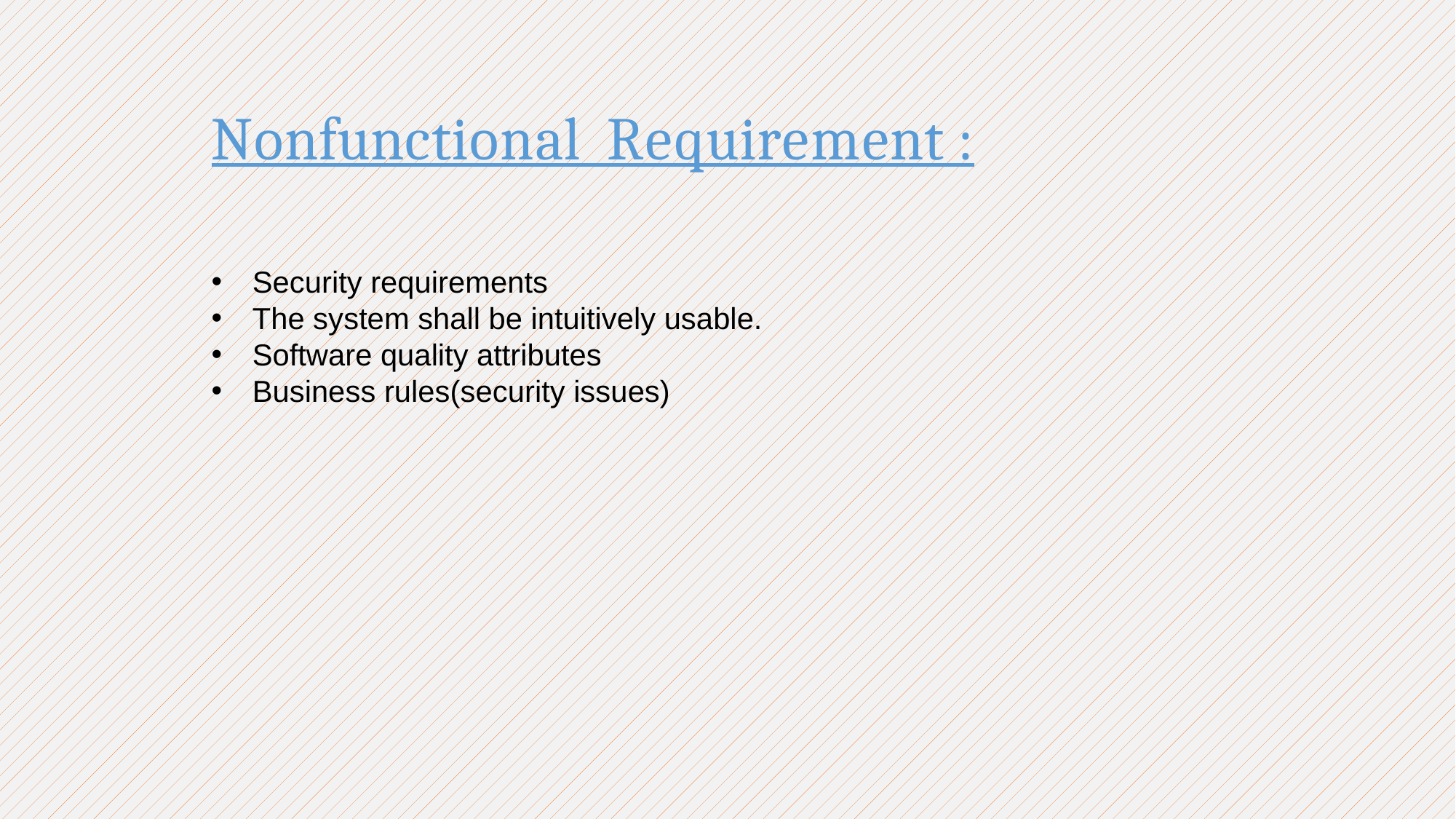

Nonfunctional  Requirement :

Security requirements
The system shall be intuitively usable.
Software quality attributes
Business rules(security issues)